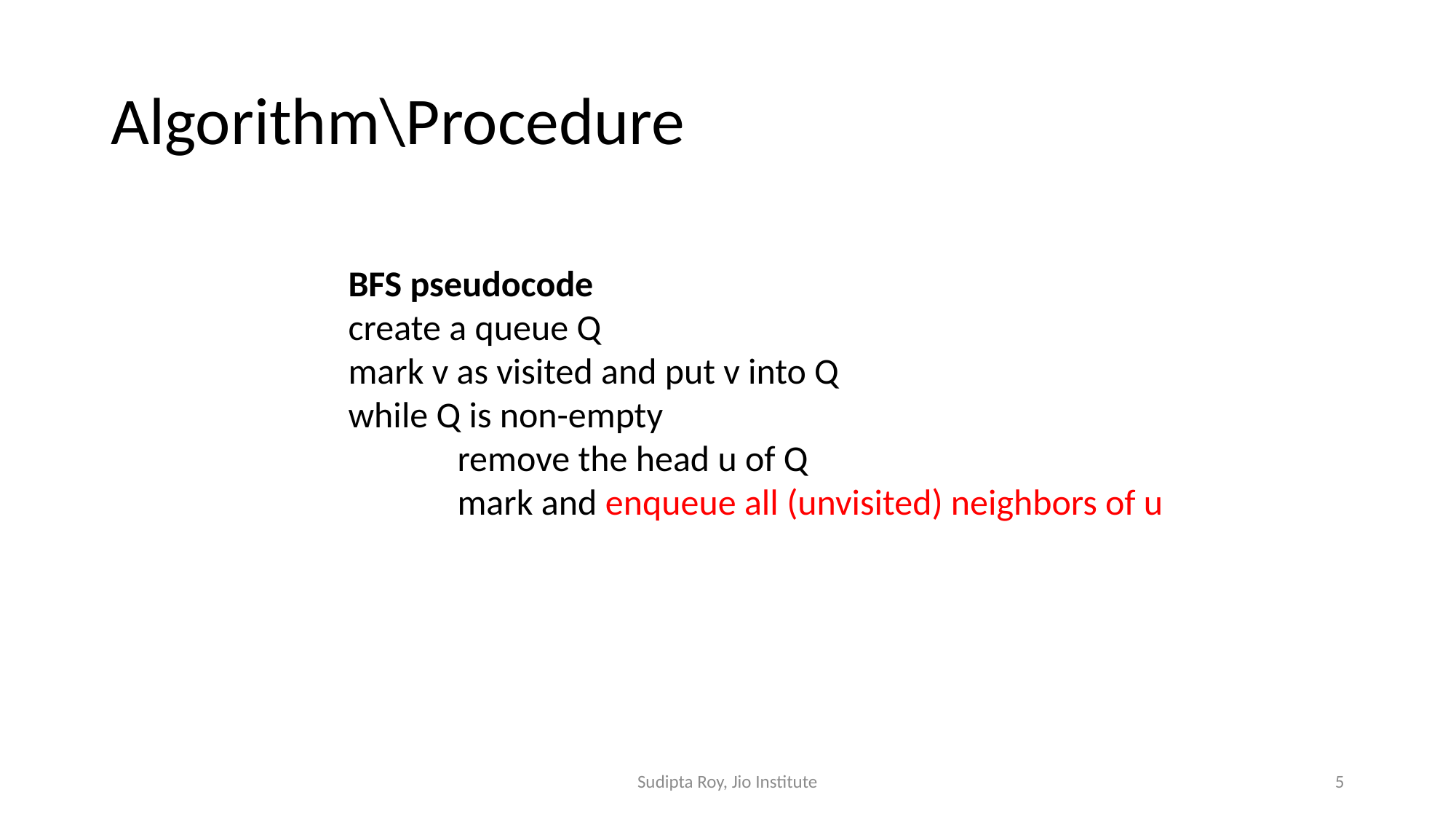

# Algorithm\Procedure
BFS pseudocode
create a queue Q
mark v as visited and put v into Q
while Q is non-empty
    	remove the head u of Q
    	mark and enqueue all (unvisited) neighbors of u
Sudipta Roy, Jio Institute
5